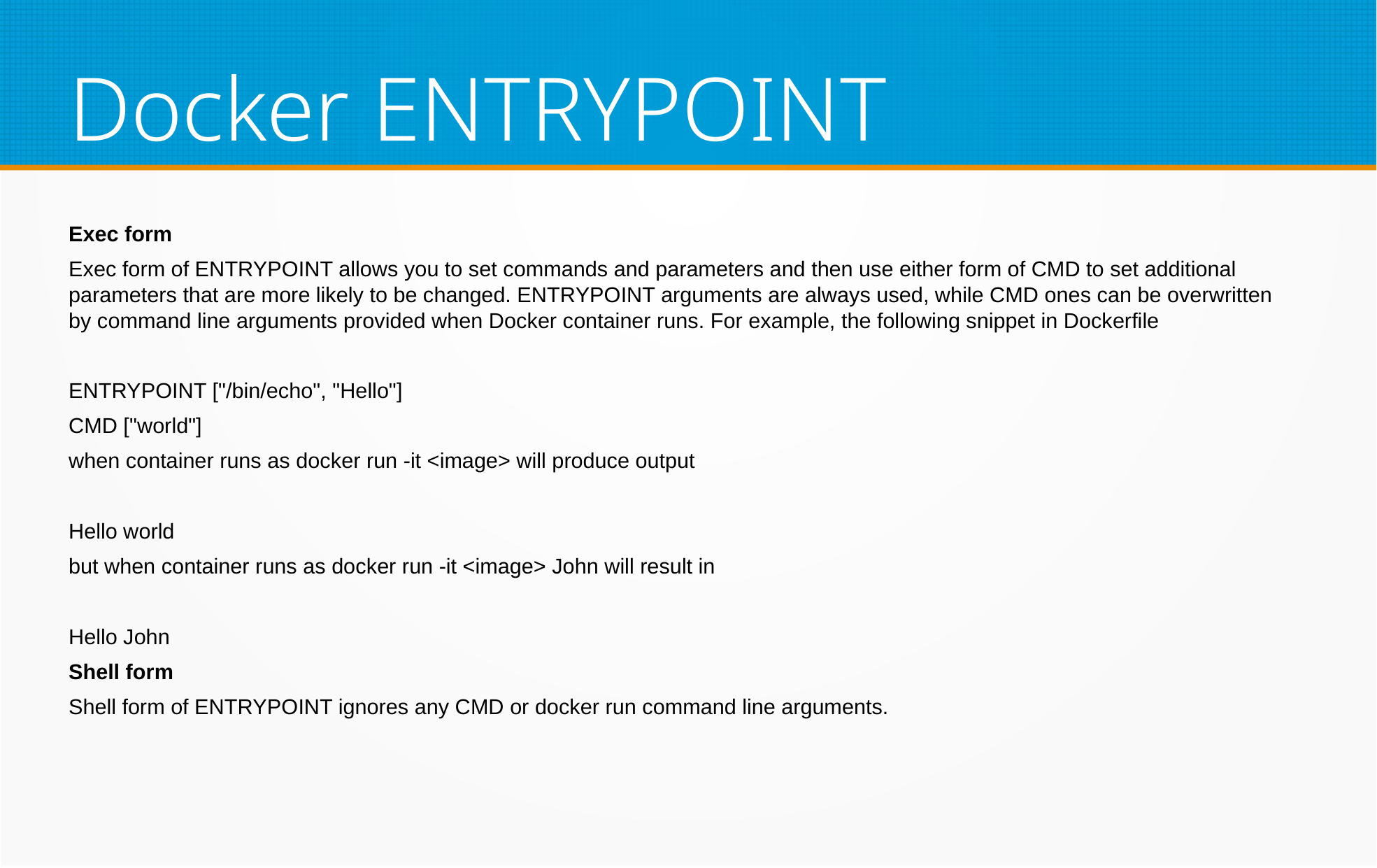

Docker ENTRYPOINT

Exec form
Exec form of ENTRYPOINT allows you to set commands and parameters and then use either form of CMD to set additional parameters that are more likely to be changed. ENTRYPOINT arguments are always used, while CMD ones can be overwritten by command line arguments provided when Docker container runs. For example, the following snippet in Dockerfile

ENTRYPOINT ["/bin/echo", "Hello"]
CMD ["world"]
when container runs as docker run -it <image> will produce output

Hello world
but when container runs as docker run -it <image> John will result in

Hello John
Shell form
Shell form of ENTRYPOINT ignores any CMD or docker run command line arguments.